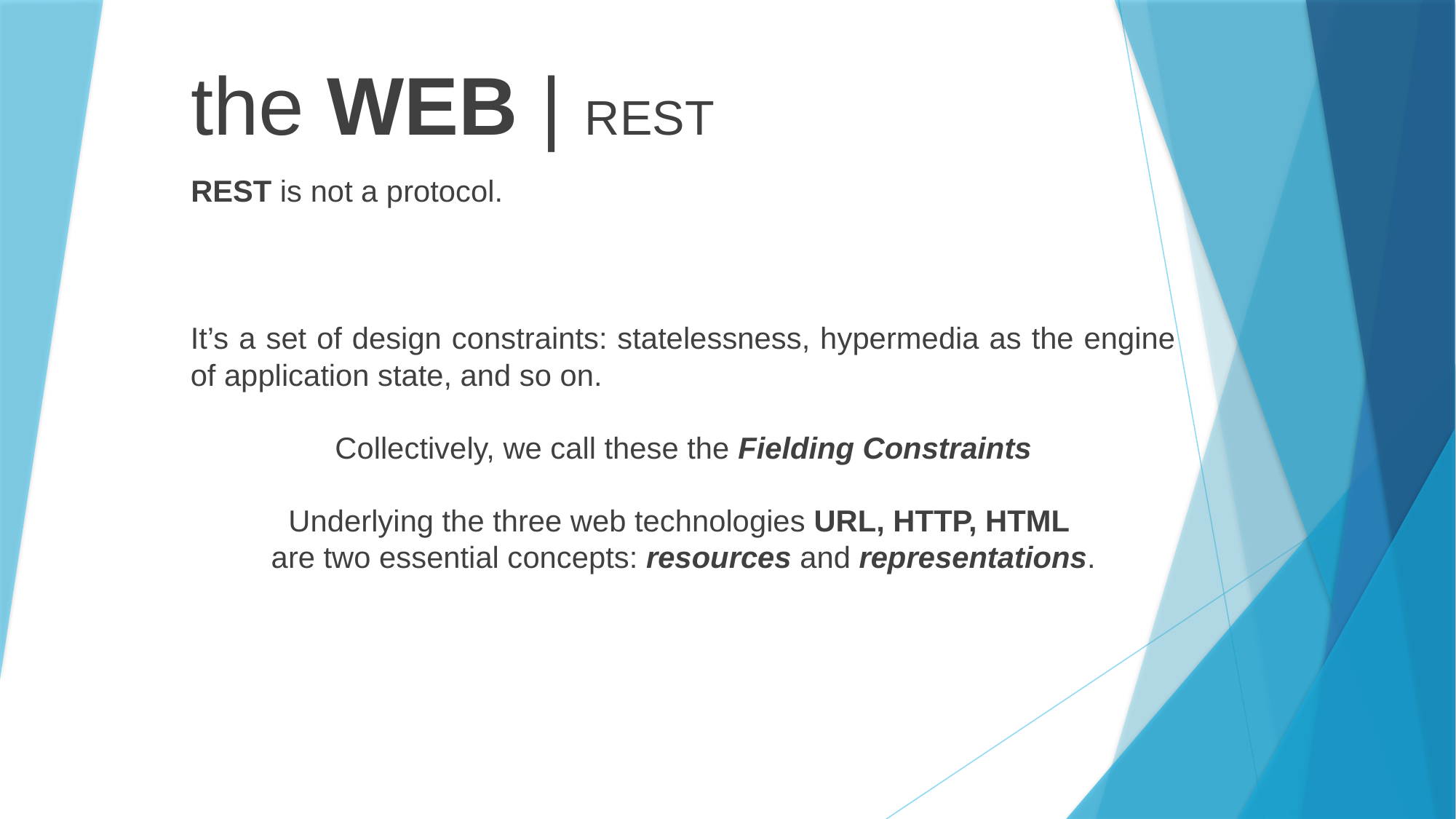

the WEB | REST
REST is not a protocol.
It’s a set of design constraints: statelessness, hypermedia as the engine of application state, and so on.

Collectively, we call these the Fielding Constraints

Underlying the three web technologies URL, HTTP, HTML
are two essential concepts: resources and representations.